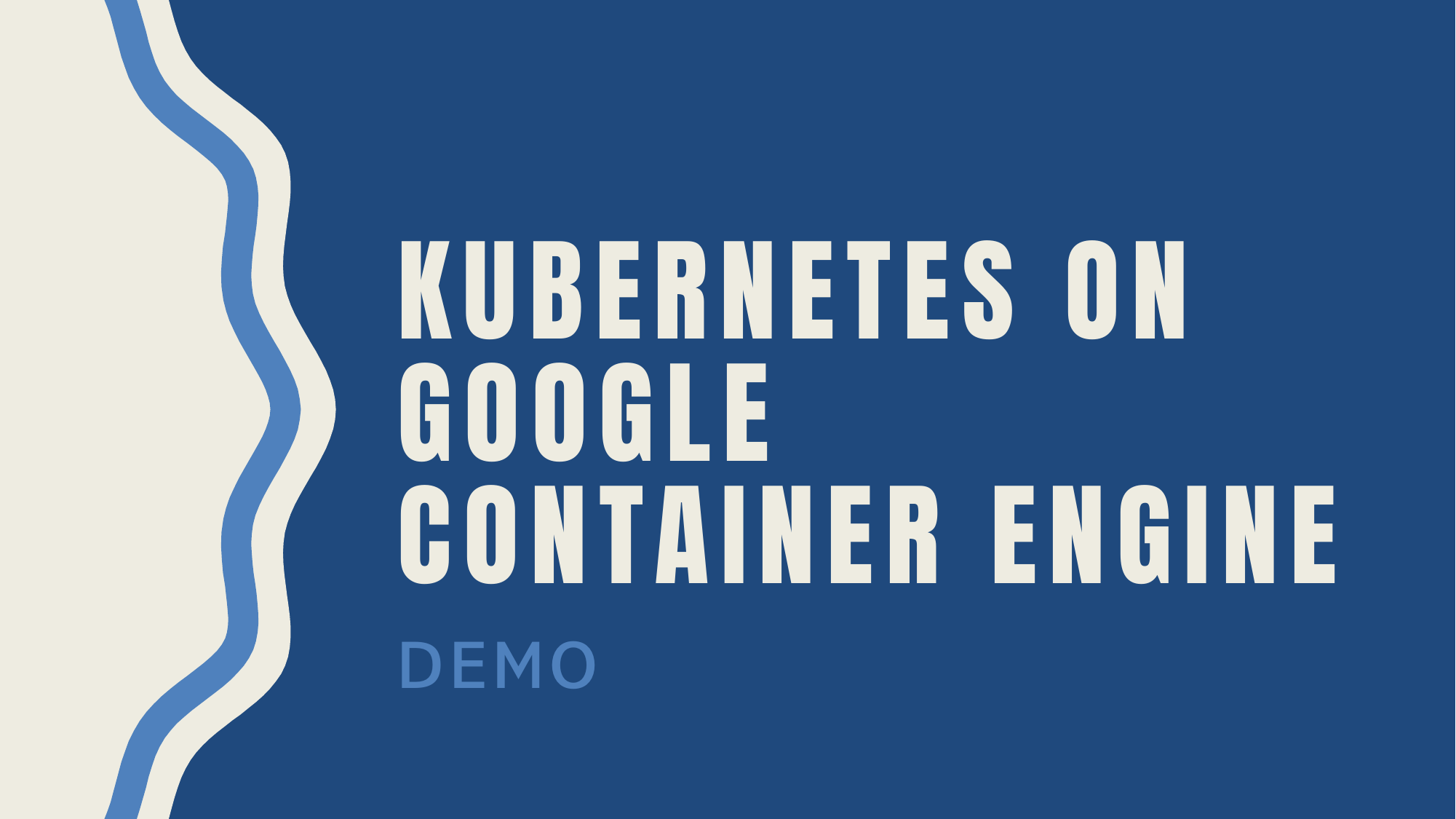

# Kubernetes on Google Container engine
DEMO